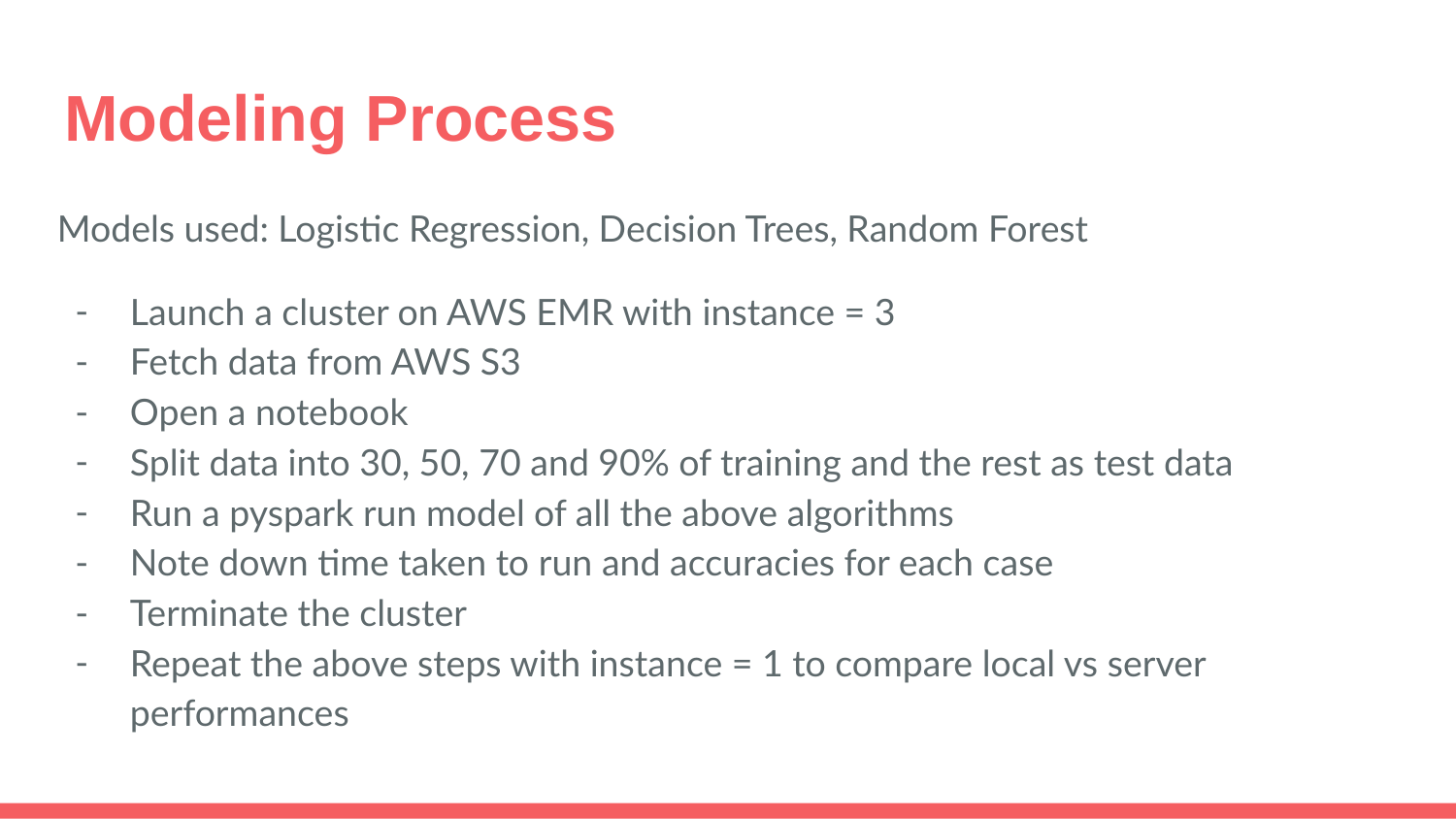

# Modeling Process
Models used: Logistic Regression, Decision Trees, Random Forest
Launch a cluster on AWS EMR with instance = 3
Fetch data from AWS S3
Open a notebook
Split data into 30, 50, 70 and 90% of training and the rest as test data
Run a pyspark run model of all the above algorithms
Note down time taken to run and accuracies for each case
Terminate the cluster
Repeat the above steps with instance = 1 to compare local vs server performances